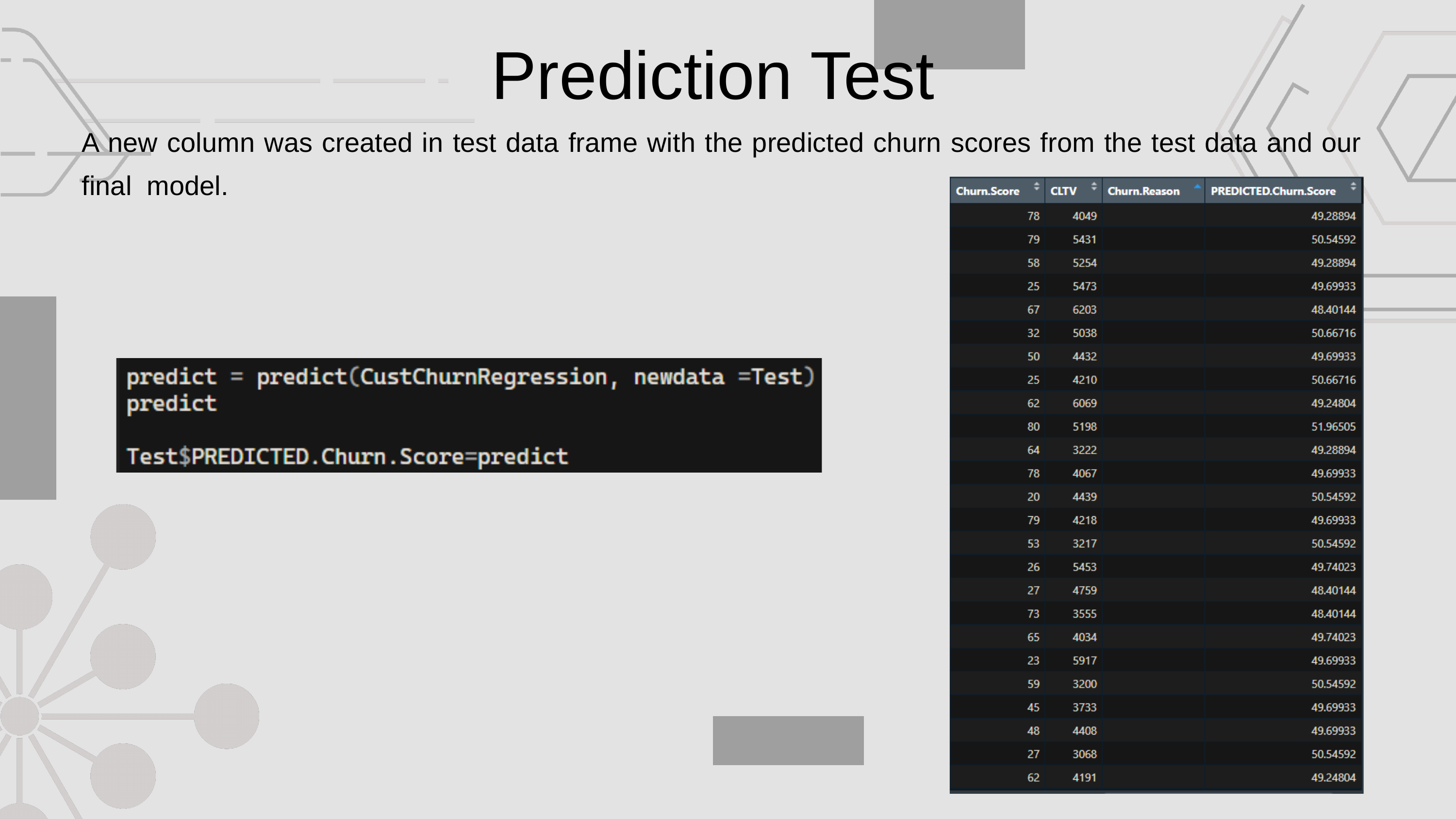

Prediction Test

A new column was created in test data frame with the predicted churn scores from the test data and our final  model.